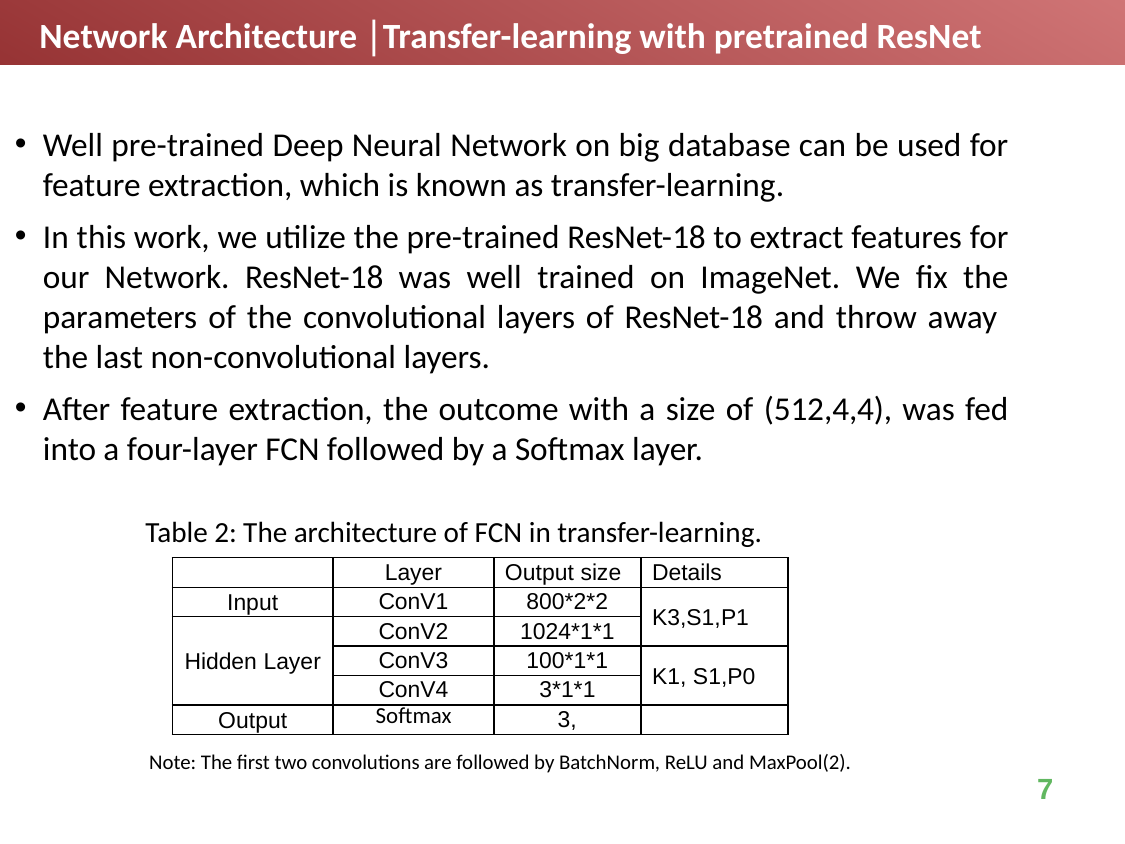

Network Architecture │Transfer-learning with pretrained ResNet
Well pre-trained Deep Neural Network on big database can be used for feature extraction, which is known as transfer-learning.
In this work, we utilize the pre-trained ResNet-18 to extract features for our Network. ResNet-18 was well trained on ImageNet. We fix the parameters of the convolutional layers of ResNet-18 and throw away  the last non-convolutional layers.
After feature extraction, the outcome with a size of (512,4,4), was fed into a four-layer FCN followed by a Softmax layer.
Table 2: The architecture of FCN in transfer-learning.
|  | Layer | Output size | Details |
| --- | --- | --- | --- |
| Input | ConV1 | 800\*2\*2 | K3,S1,P1 |
| Hidden Layer | ConV2 | 1024\*1\*1 |  |
|  | ConV3 | 100\*1\*1 | K1, S1,P0 |
|  | ConV4 | 3\*1\*1 |  |
| Output | Softmax | 3, |  |
Note: The first two convolutions are followed by BatchNorm, ReLU and MaxPool(2).